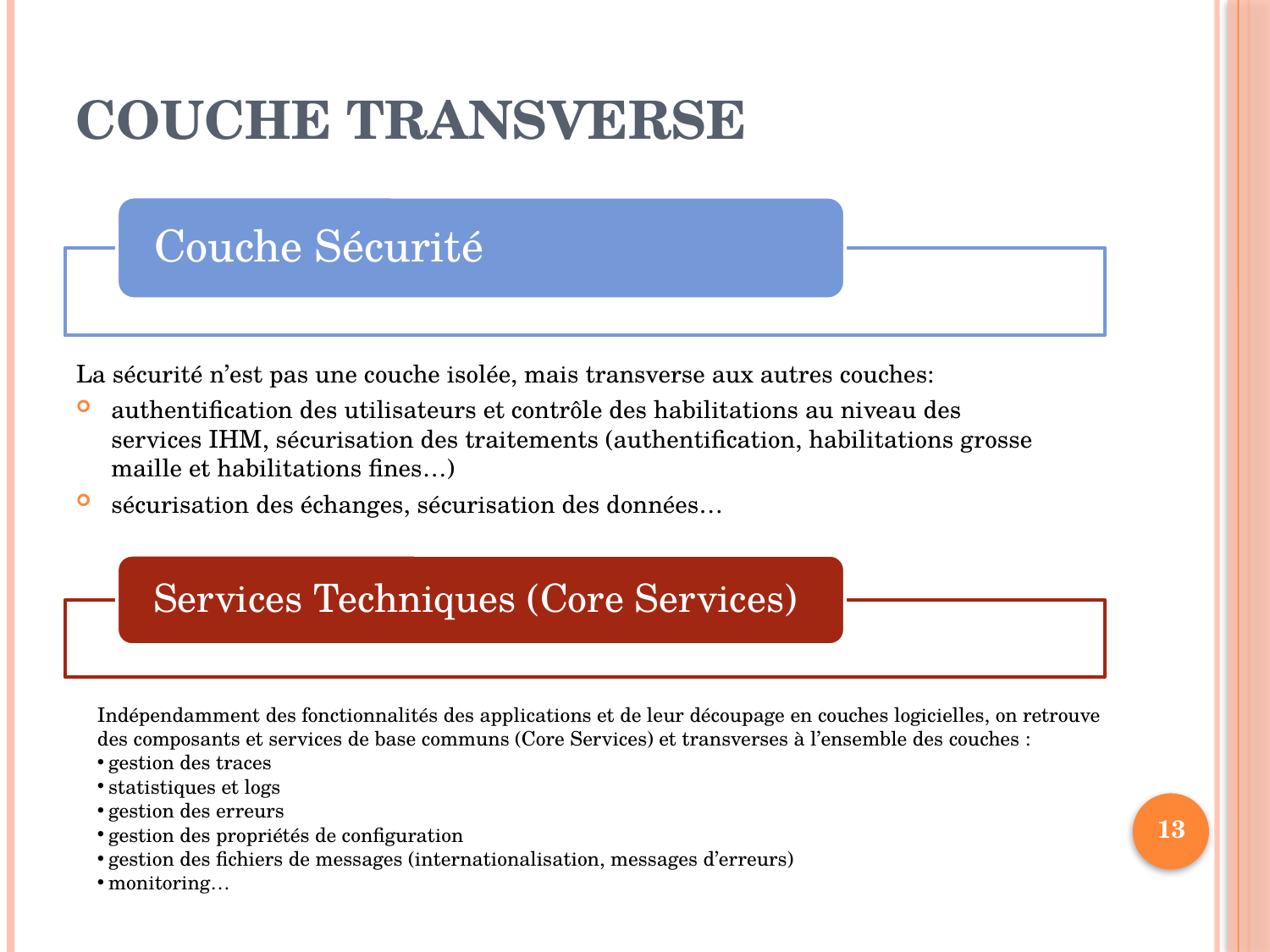

# Couche transverse
Couche Sécurité
La sécurité n’est pas une couche isolée, mais transverse aux autres couches:
authentification des utilisateurs et contrôle des habilitations au niveau des services IHM, sécurisation des traitements (authentification, habilitations grosse maille et habilitations fines…)
sécurisation des échanges, sécurisation des données…
Services Techniques (Core Services)
Indépendamment des fonctionnalités des applications et de leur découpage en couches logicielles, on retrouve des composants et services de base communs (Core Services) et transverses à l’ensemble des couches :
 gestion des traces
 statistiques et logs
 gestion des erreurs
 gestion des propriétés de configuration
 gestion des fichiers de messages (internationalisation, messages d’erreurs)
 monitoring…
13